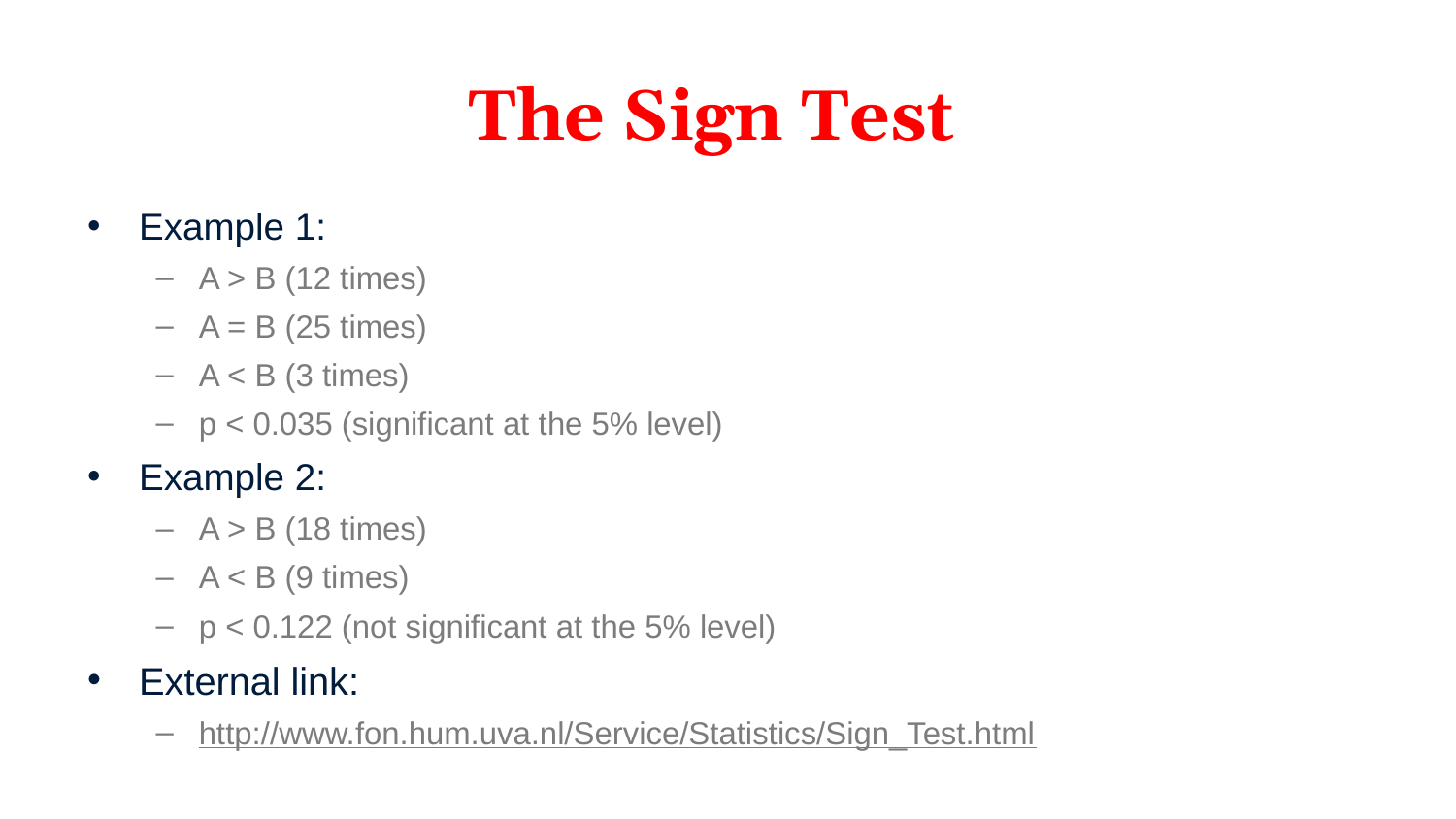

# The Sign Test
Example 1:
A > B (12 times)
A = B (25 times)
A < B (3 times)
p < 0.035 (significant at the 5% level)
Example 2:
A > B (18 times)
A < B (9 times)
p < 0.122 (not significant at the 5% level)
External link:
http://www.fon.hum.uva.nl/Service/Statistics/Sign_Test.html